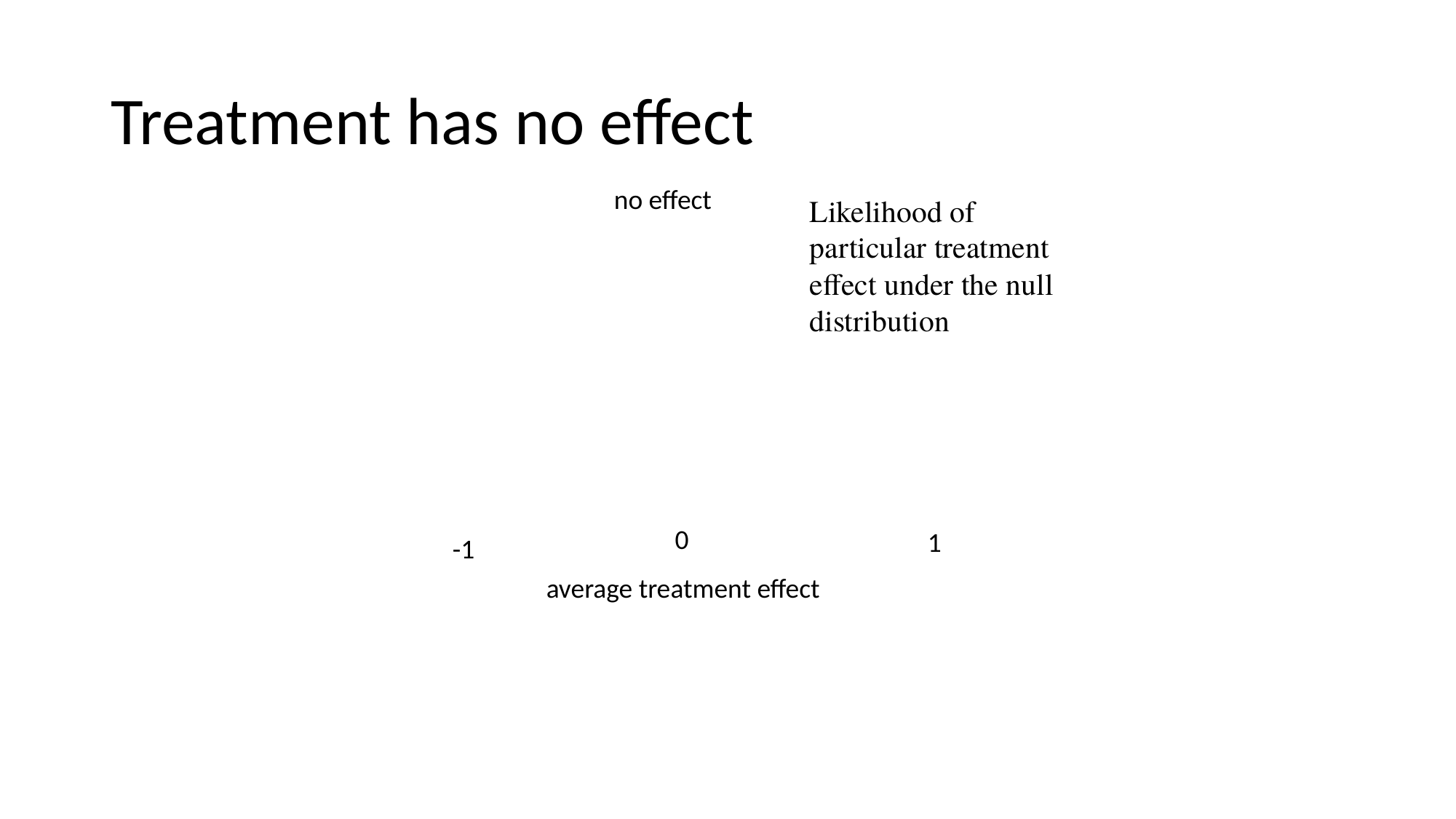

# Treatment has no effect
no effect
Likelihood of particular treatment effect under the null distribution

0
1
-1
average treatment effect